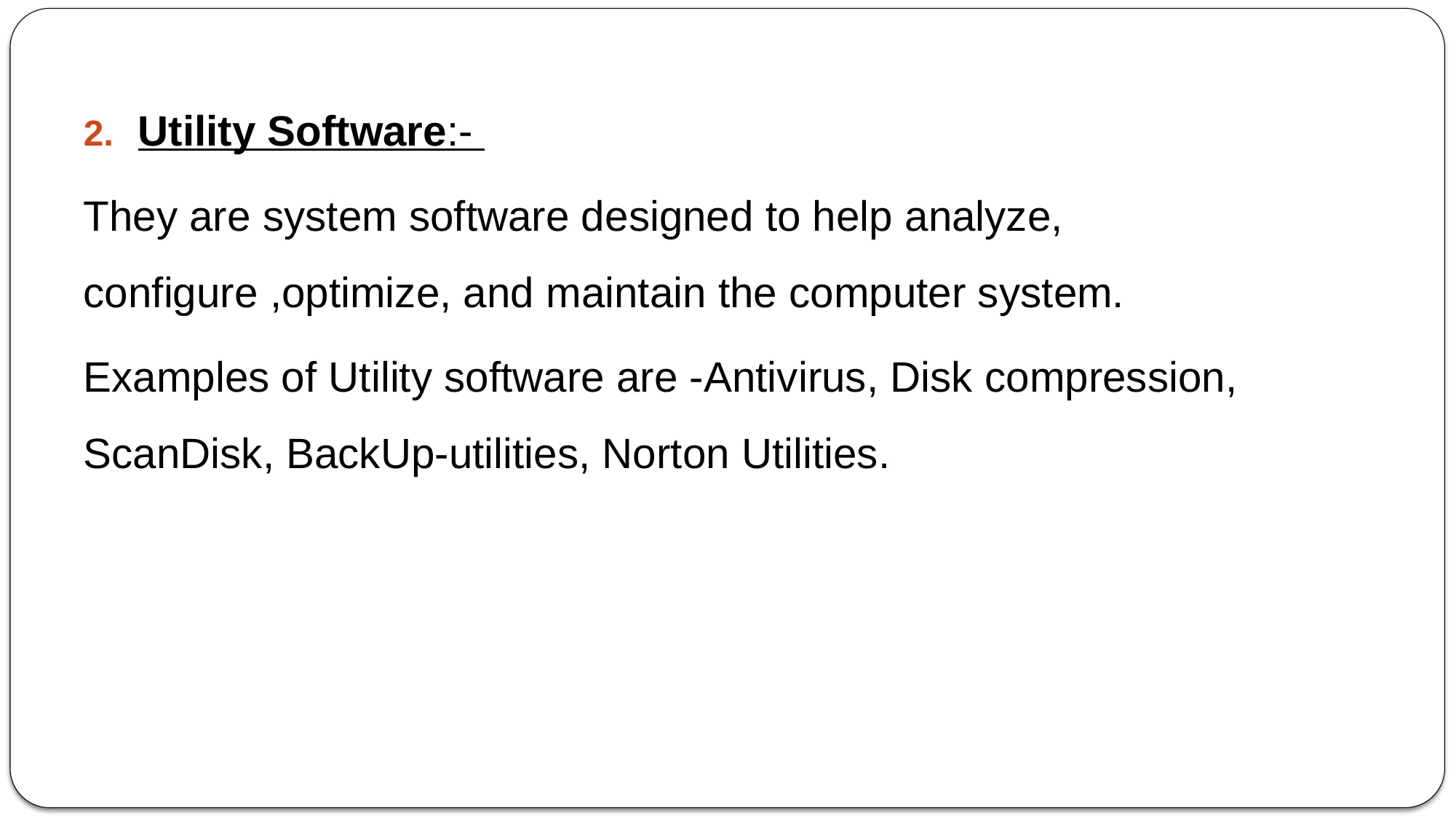

Utility Software:-
They are system software designed to help analyze, configure ,optimize, and maintain the computer system.
Examples of Utility software are -Antivirus, Disk compression, ScanDisk, BackUp-utilities, Norton Utilities.